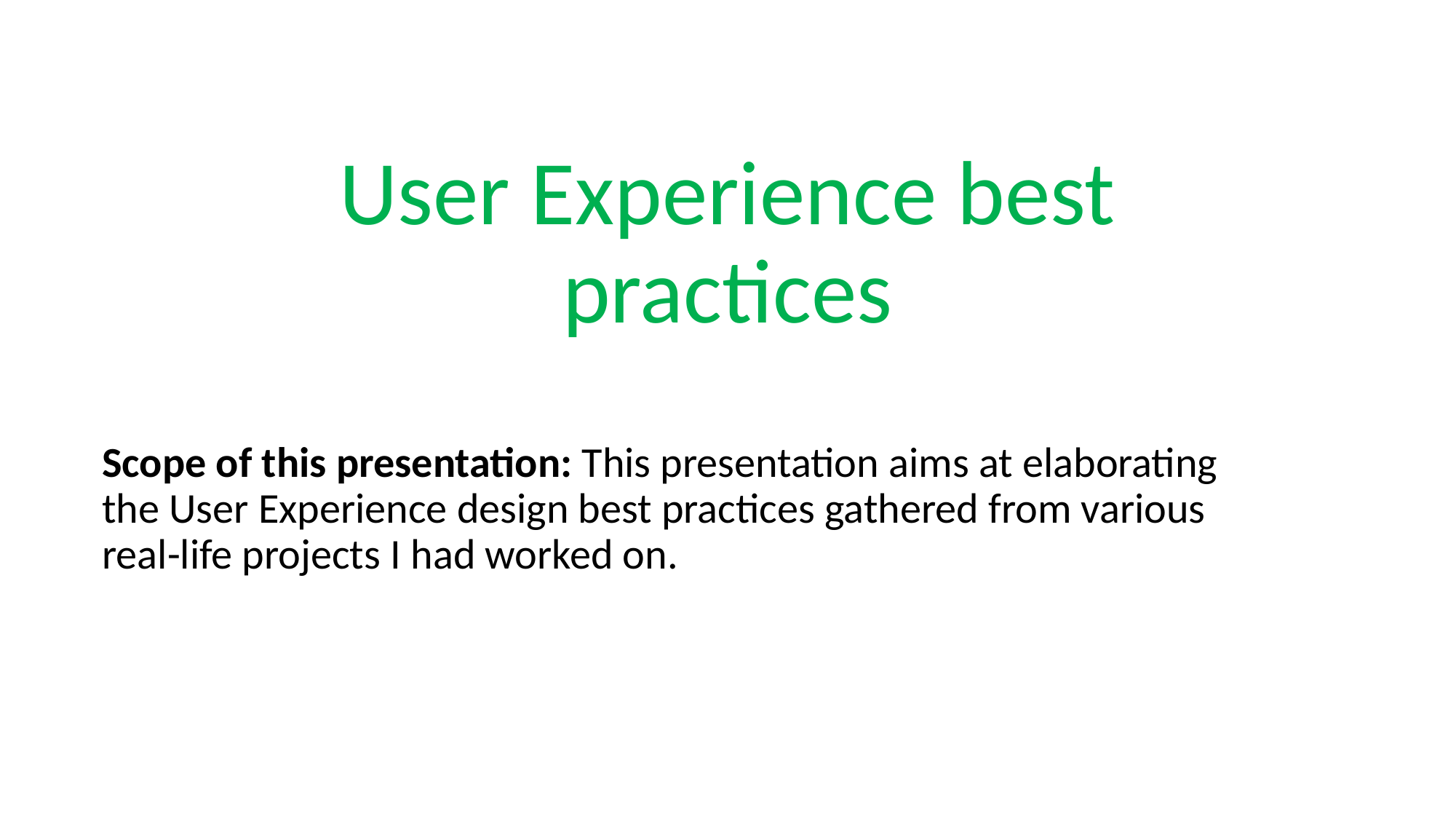

# User Experience best practices
Scope of this presentation: This presentation aims at elaborating the User Experience design best practices gathered from various real-life projects I had worked on.